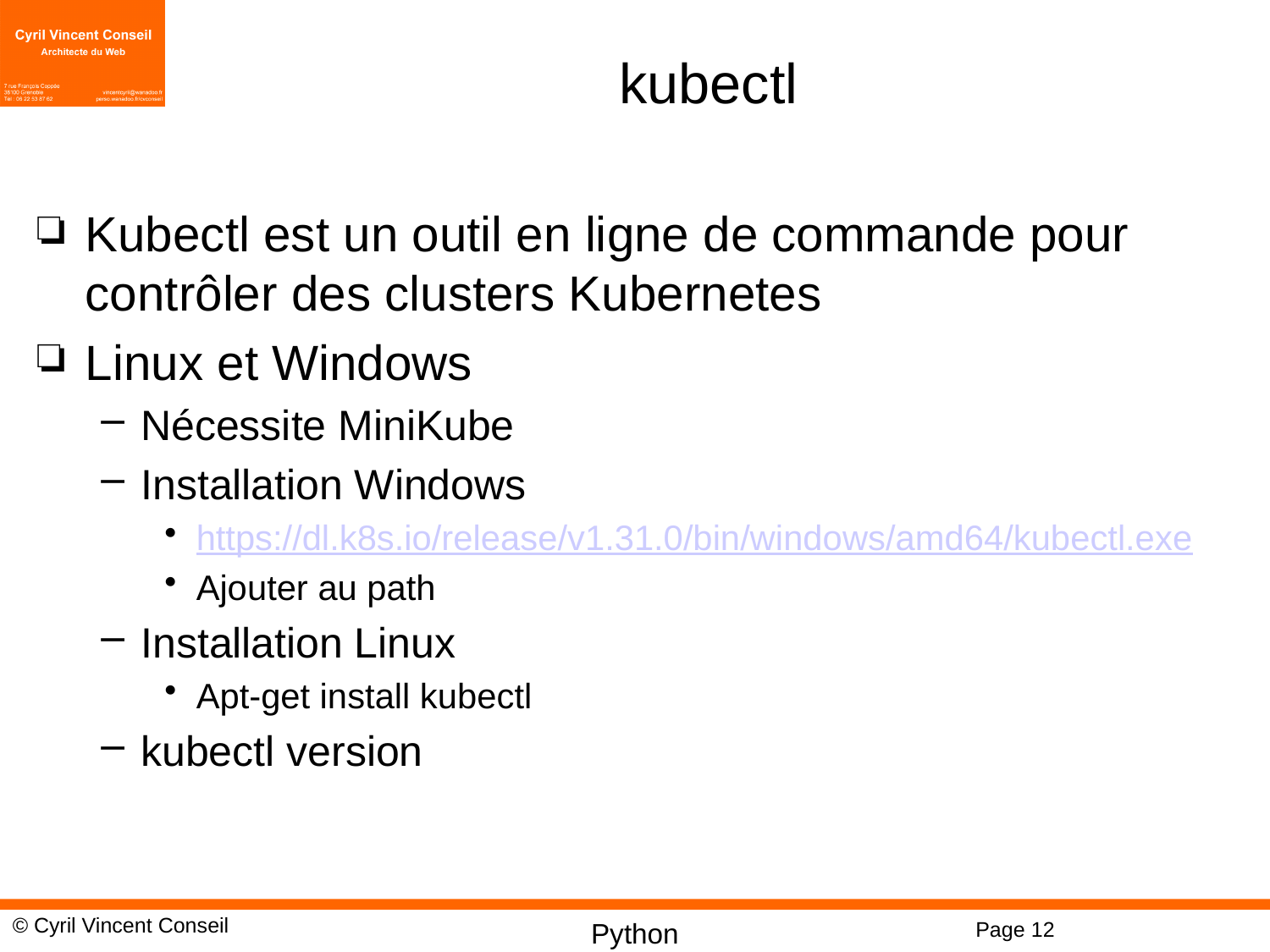

# kubectl
Kubectl est un outil en ligne de commande pour contrôler des clusters Kubernetes
Linux et Windows
Nécessite MiniKube
Installation Windows
https://dl.k8s.io/release/v1.31.0/bin/windows/amd64/kubectl.exe
Ajouter au path
Installation Linux
Apt-get install kubectl
kubectl version